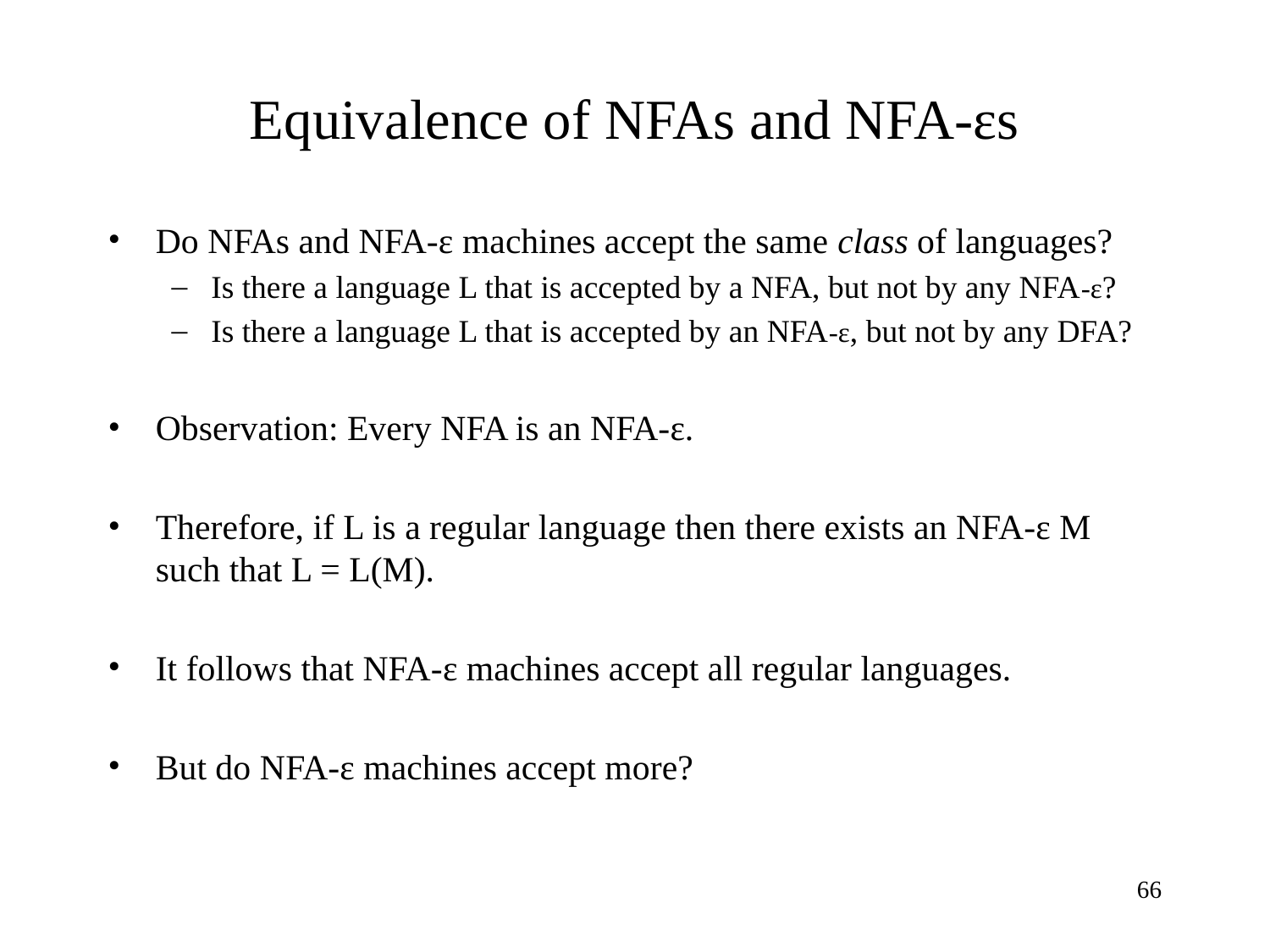

# Equivalence of NFAs and NFA-εs
Do NFAs and NFA-ε machines accept the same class of languages?
Is there a language L that is accepted by a NFA, but not by any NFA-ε?
Is there a language L that is accepted by an NFA-ε, but not by any DFA?

Observation: Every NFA is an NFA-ε.

Therefore, if L is a regular language then there exists an NFA-ε M such that L = L(M).

It follows that NFA-ε machines accept all regular languages.

But do NFA-ε machines accept more?
66